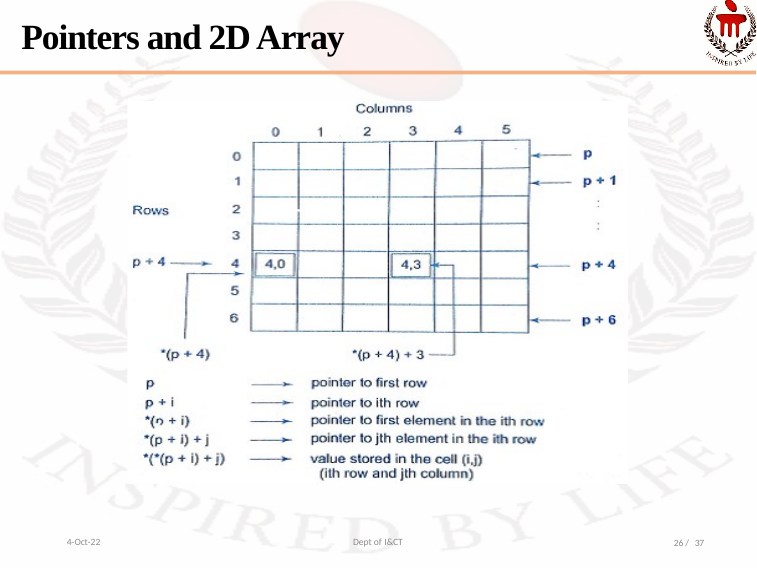

Pointers and 2D Array

4-Oct-22
Dept of I&CT
26 / 37